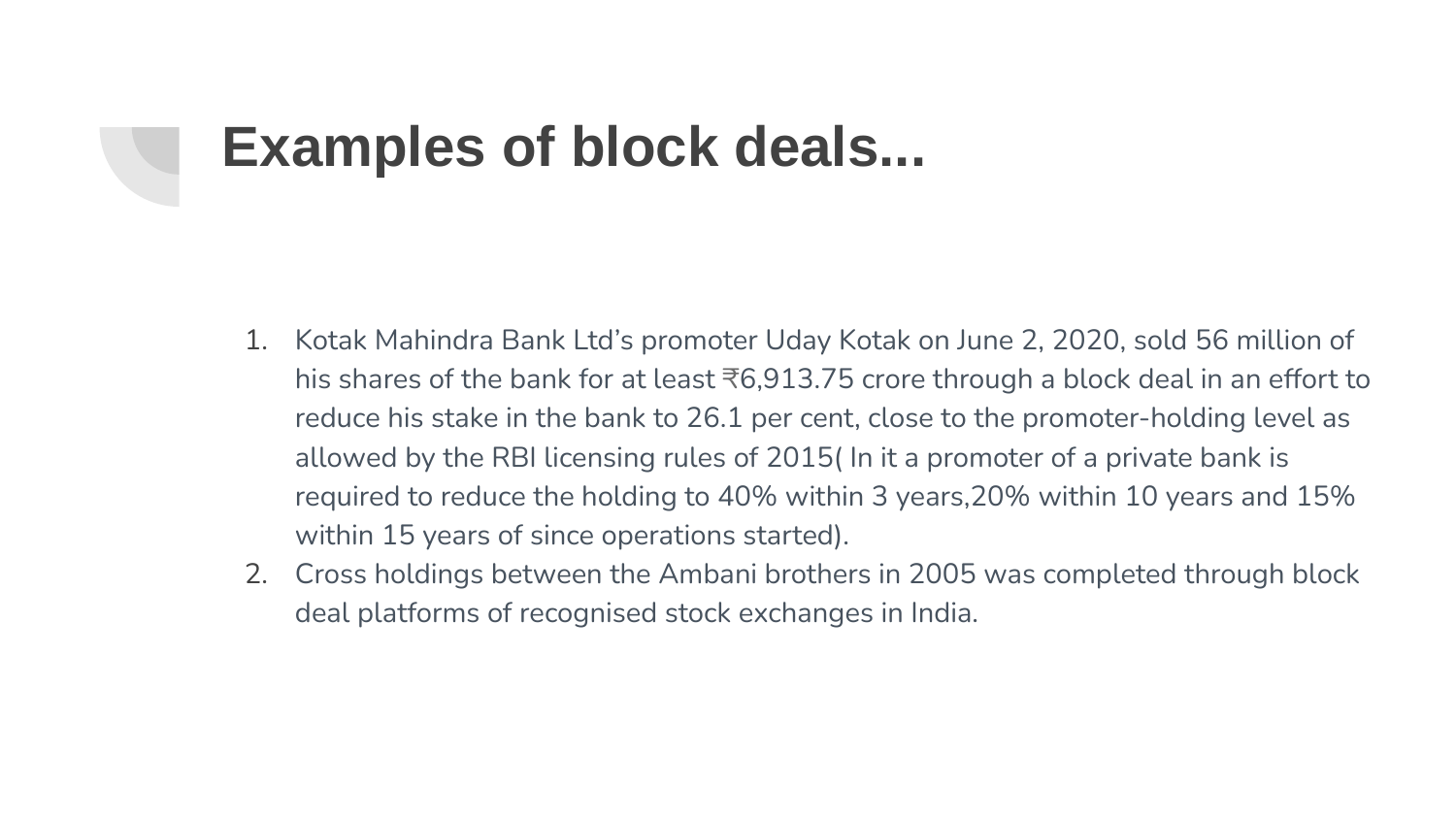

# Examples of block deals...
Kotak Mahindra Bank Ltd’s promoter Uday Kotak on June 2, 2020, sold 56 million of his shares of the bank for at least ₹6,913.75 crore through a block deal in an effort to reduce his stake in the bank to 26.1 per cent, close to the promoter-holding level as allowed by the RBI licensing rules of 2015( In it a promoter of a private bank is required to reduce the holding to 40% within 3 years,20% within 10 years and 15% within 15 years of since operations started).
Cross holdings between the Ambani brothers in 2005 was completed through block deal platforms of recognised stock exchanges in India.